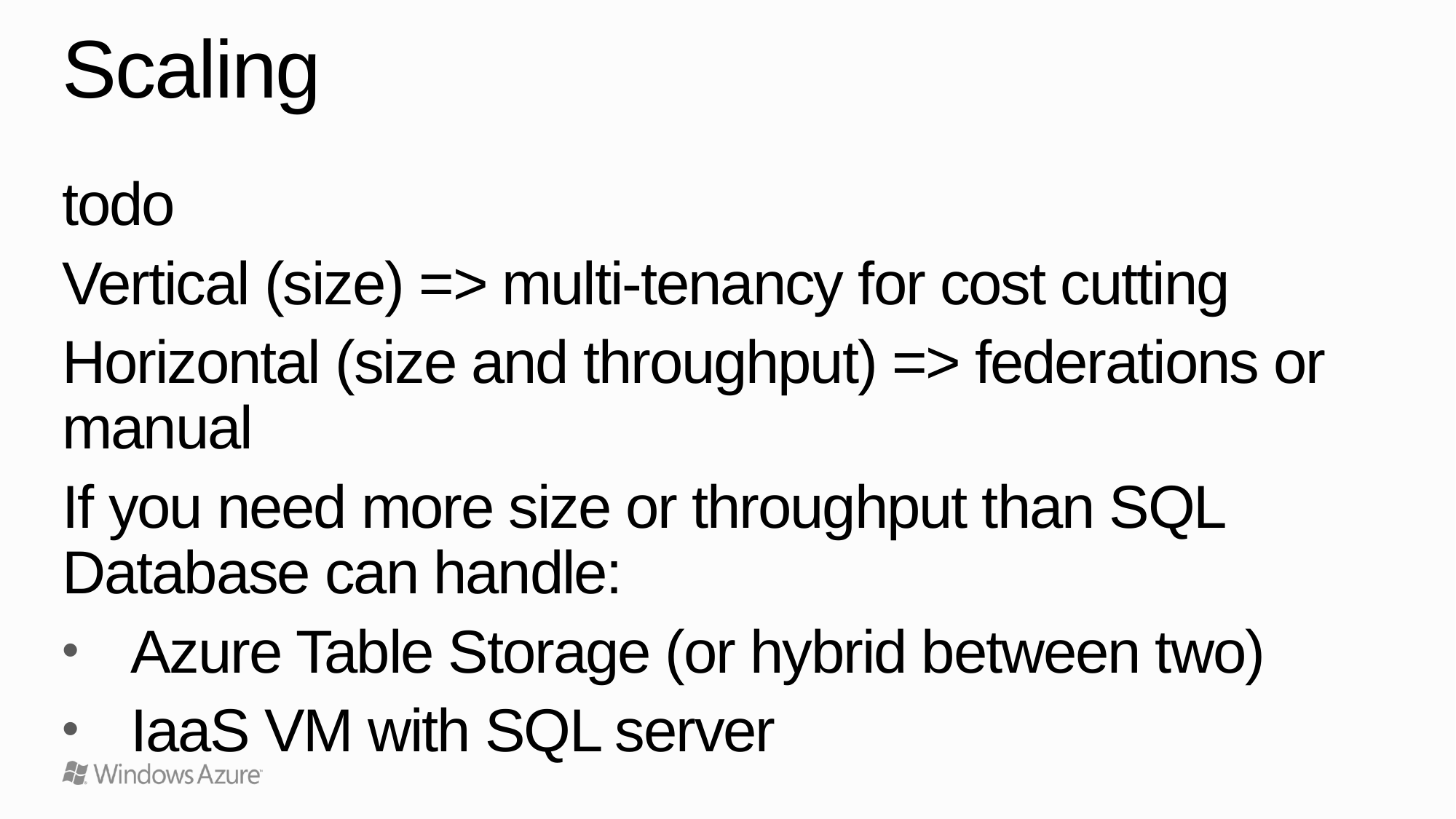

# Scaling
todo
Vertical (size) => multi-tenancy for cost cutting
Horizontal (size and throughput) => federations or manual
If you need more size or throughput than SQL Database can handle:
Azure Table Storage (or hybrid between two)
IaaS VM with SQL server